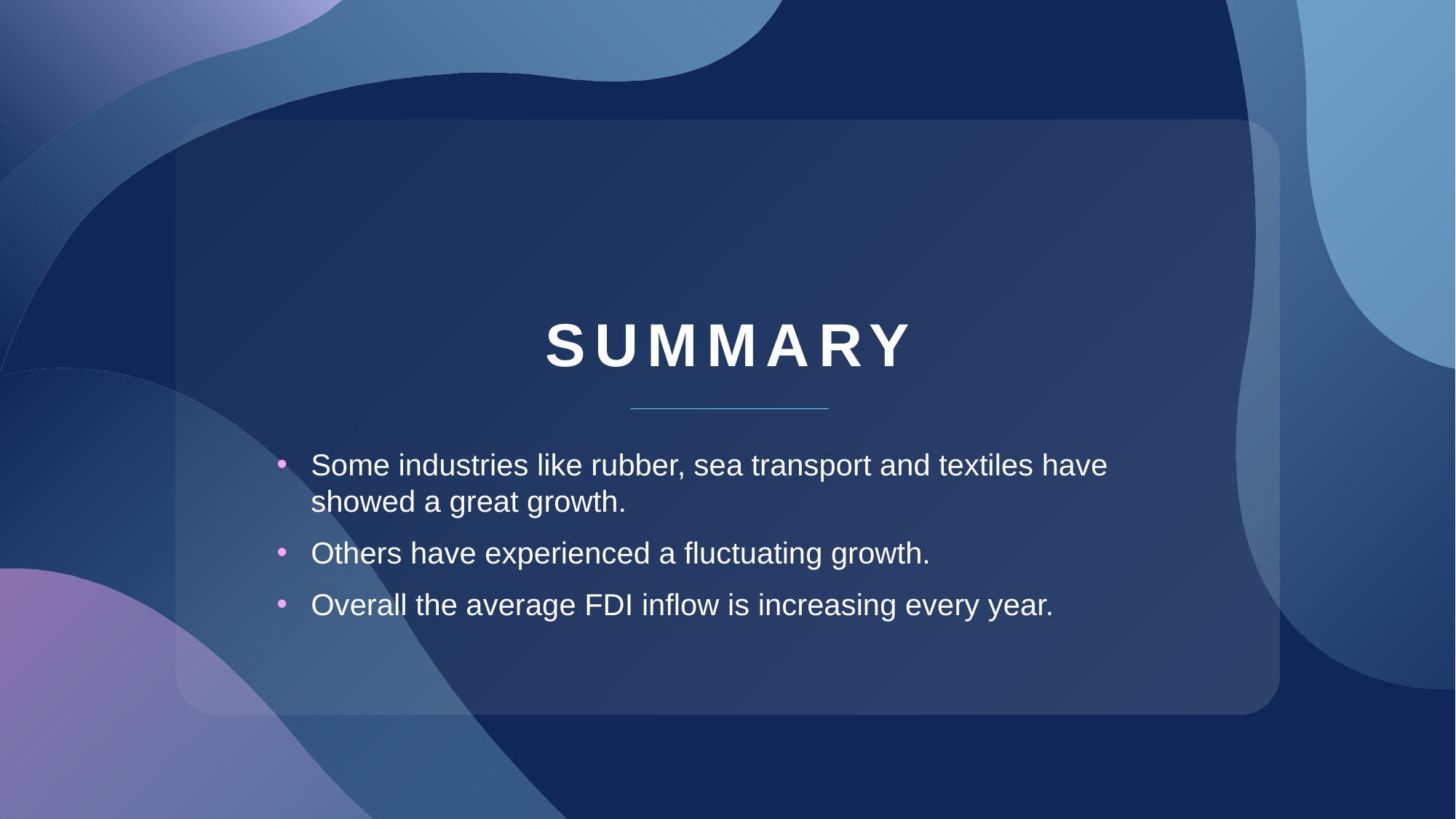

# SUMMARY
Some industries like rubber, sea transport and textiles have showed a great growth.
Others have experienced a fluctuating growth.
Overall the average FDI inflow is increasing every year.